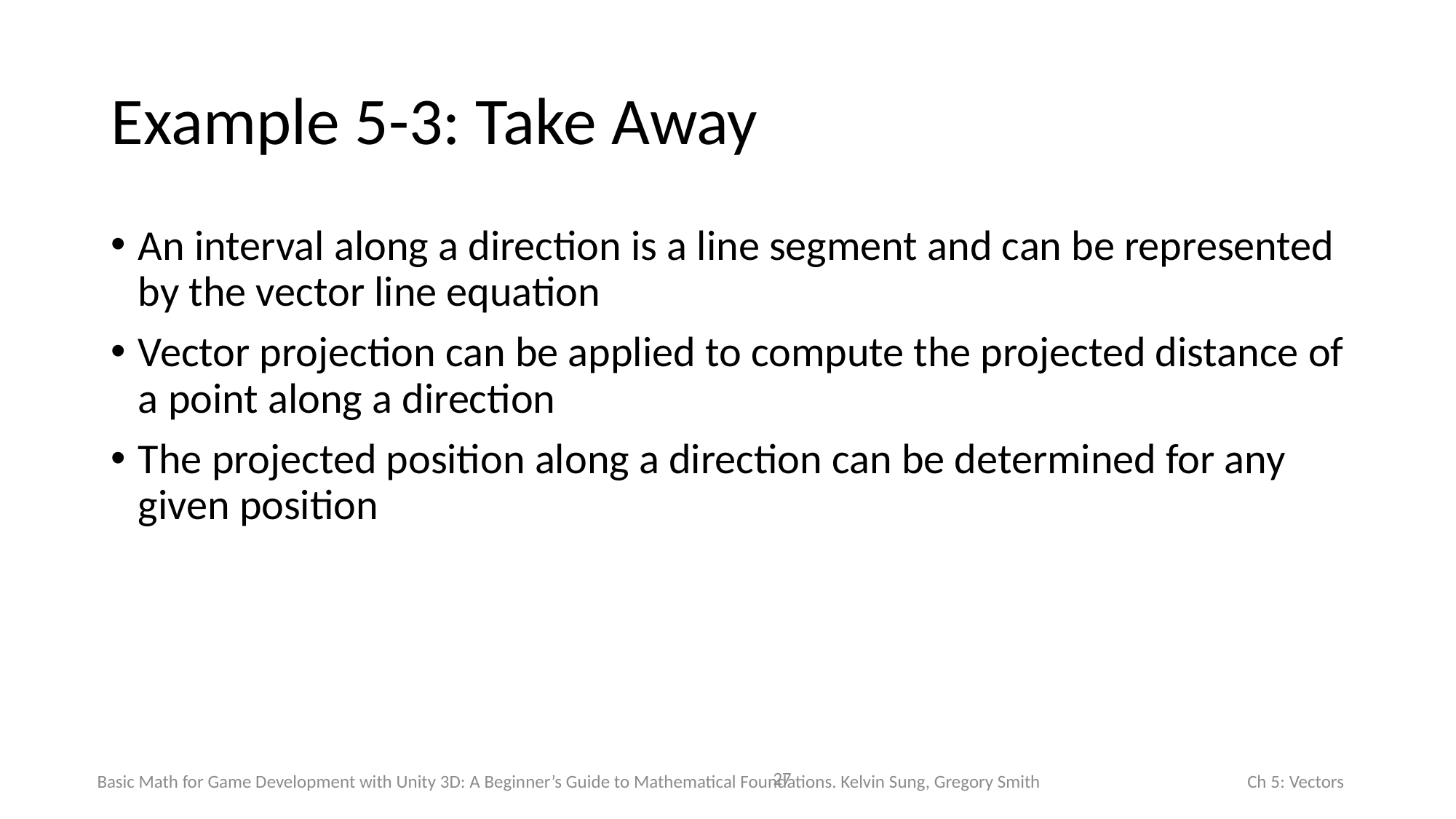

# Example 5-3: Take Away
An interval along a direction is a line segment and can be represented by the vector line equation
Vector projection can be applied to compute the projected distance of a point along a direction
The projected position along a direction can be determined for any given position